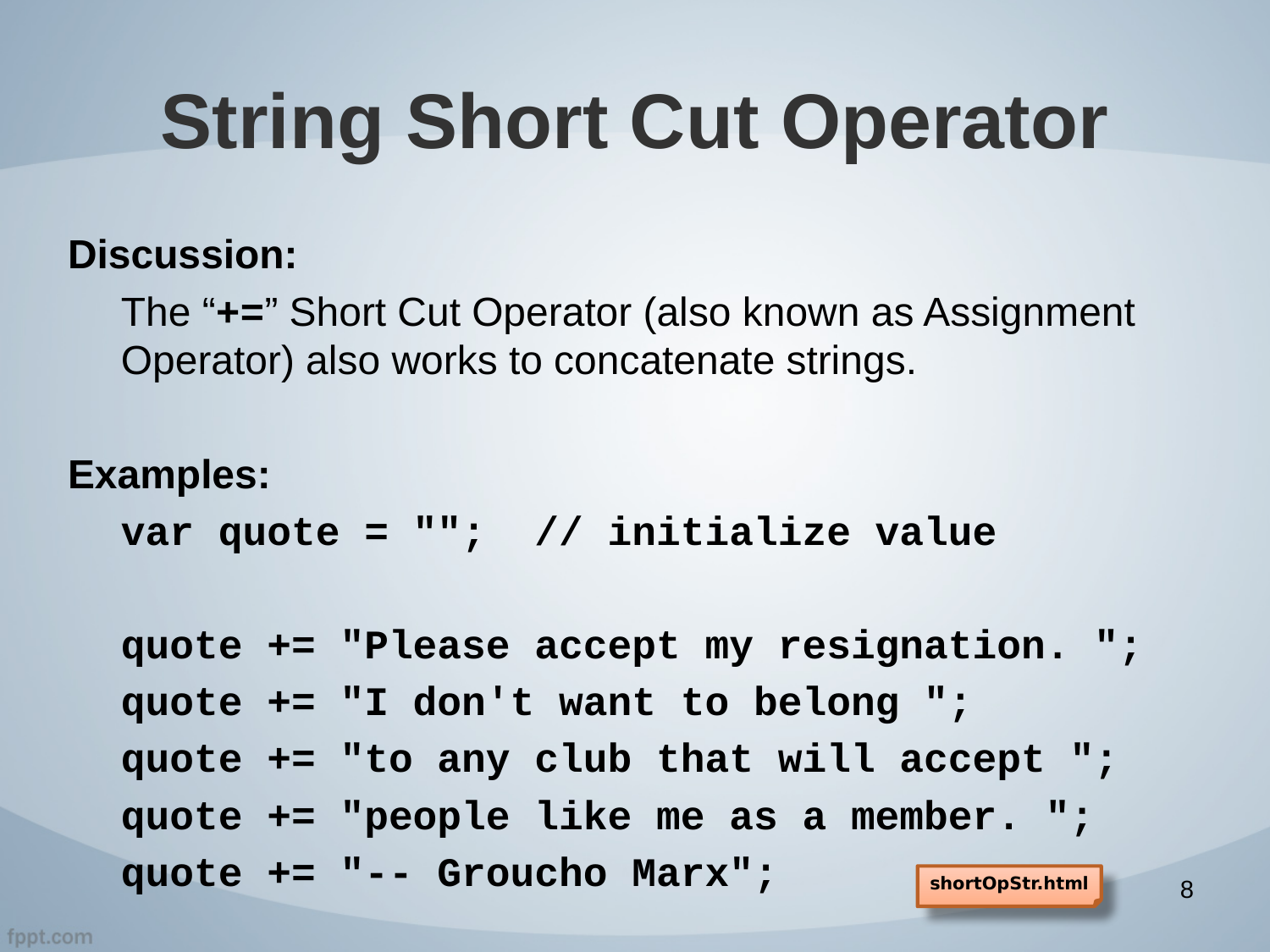

# String Short Cut Operator
Discussion:
The “+=” Short Cut Operator (also known as Assignment Operator) also works to concatenate strings.

Examples:
var quote = "";  // initialize value

quote += "Please accept my resignation. ";
quote += "I don't want to belong ";
quote += "to any club that will accept ";
quote += "people like me as a member. ";
quote += "-- Groucho Marx";
shortOpStr.html
8